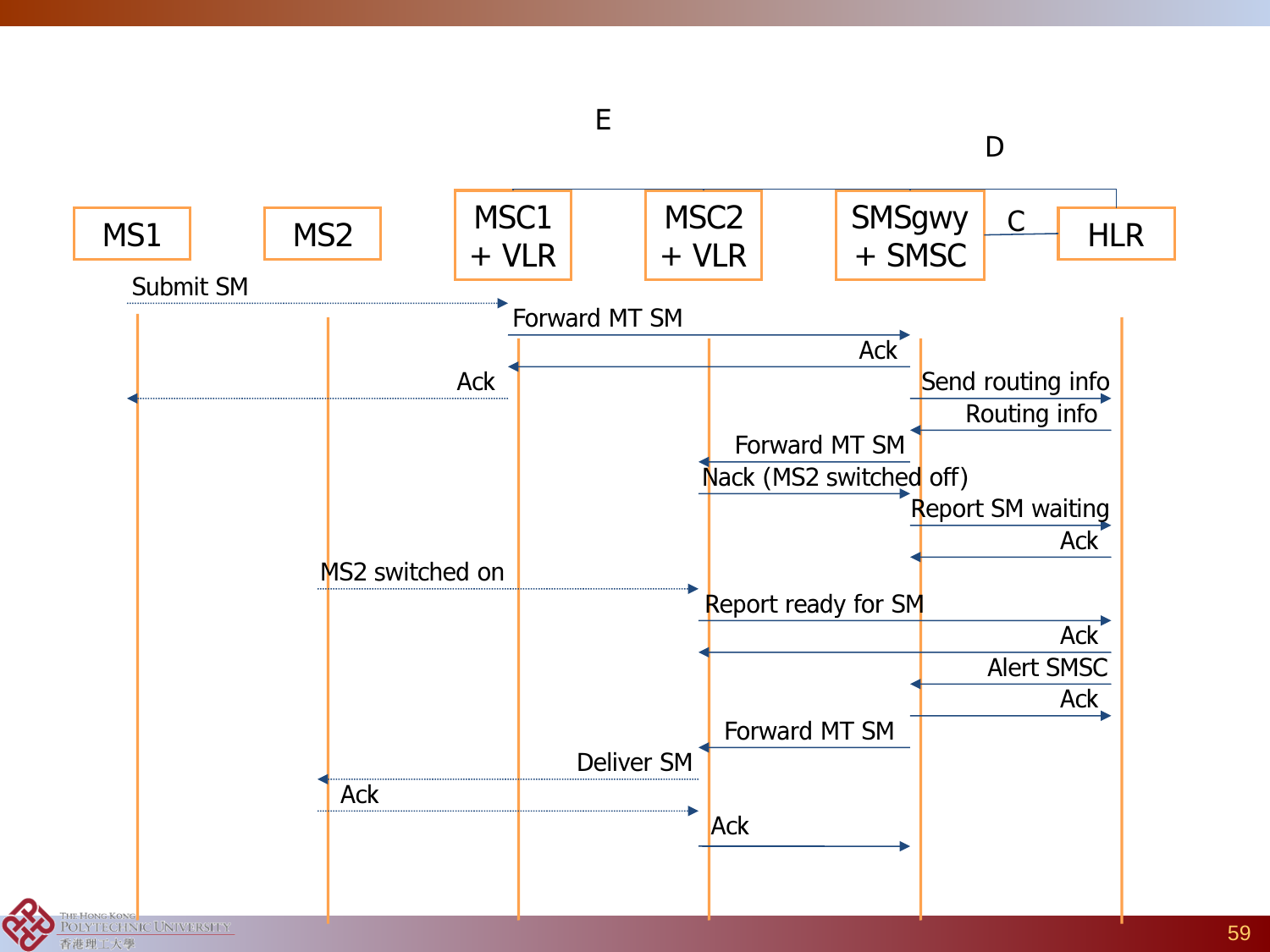

E
D
MSC1 + VLR
MSC2 + VLR
SMSgwy + SMSC
C
MS1
MS2
HLR
Submit SM

Forward MT SM

Ack

Ack

Send routing info
Routing info

Forward MT SM

Nack (MS2 switched off)

Report SM waiting

Ack

MS2 switched on

Report ready for SM

Ack

Alert SMSC

Ack

Forward MT SM

Deliver SM

Ack

Ack